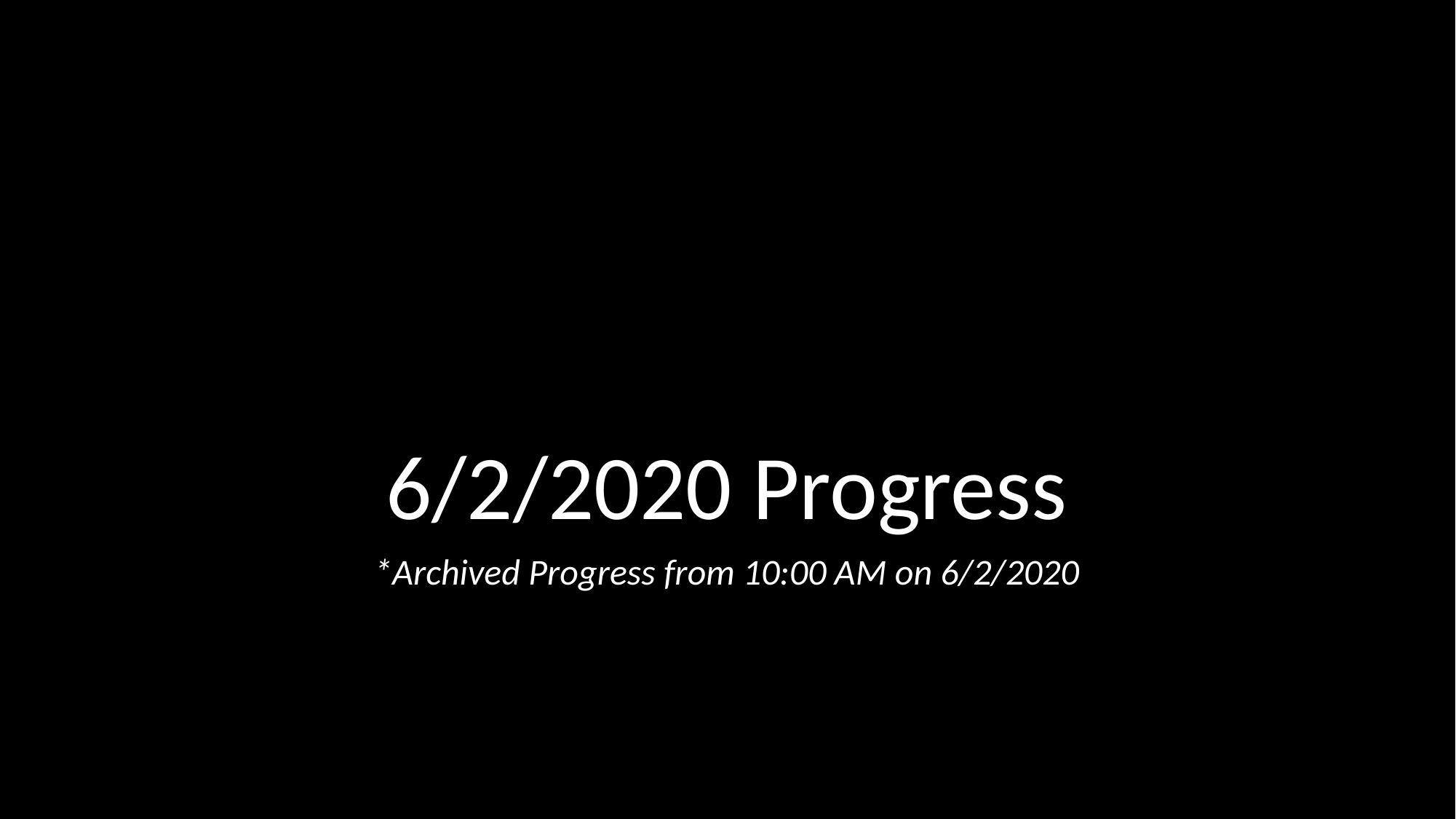

# 6/2/2020 Progress
*Archived Progress from 10:00 AM on 6/2/2020